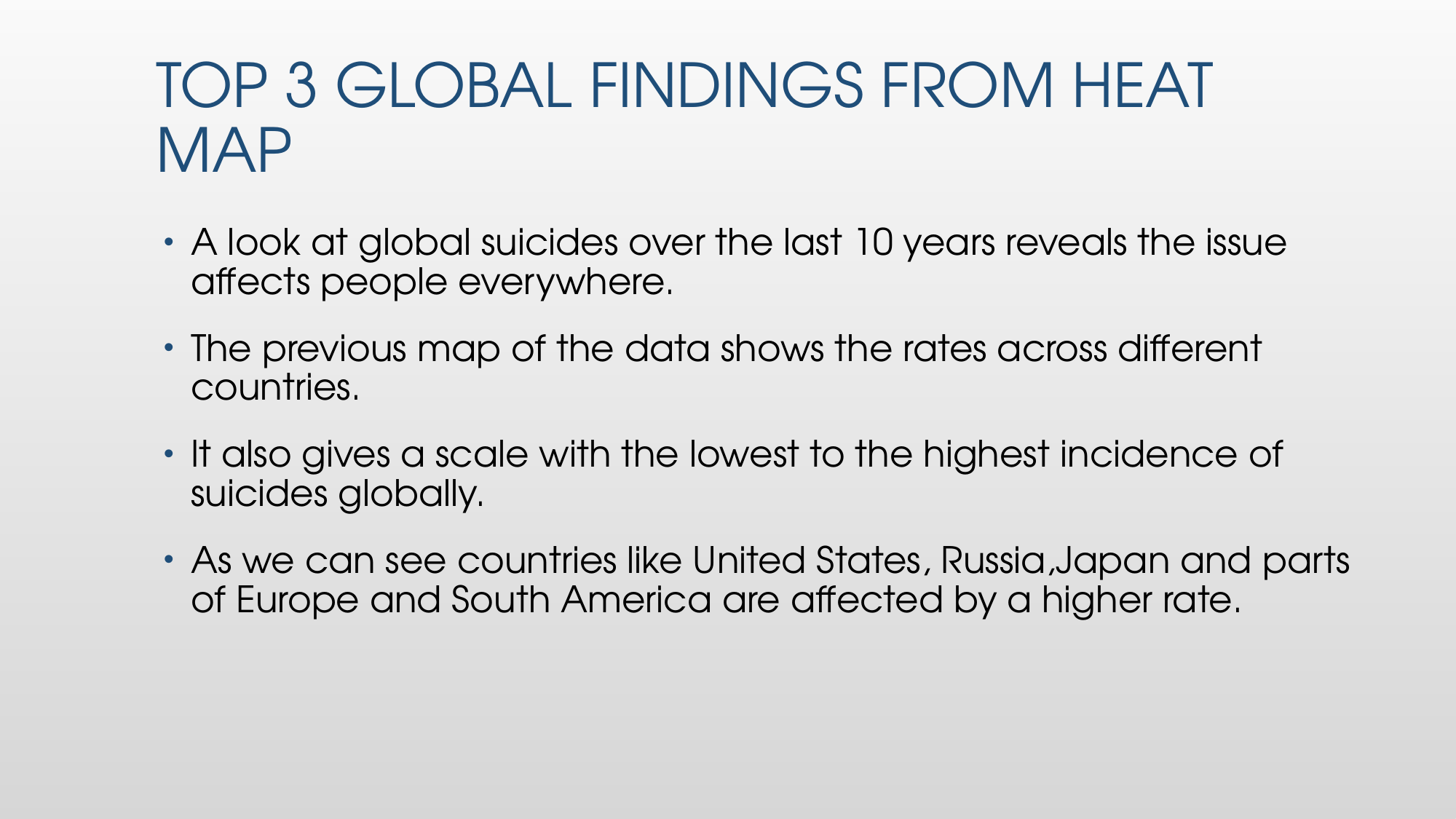

# Top 3 Global findings from heat map
A look at global suicides over the last 10 years reveals the issue affects people everywhere.
The previous map of the data shows the rates across different countries.
It also gives a scale with the lowest to the highest incidence of suicides globally.
As we can see countries like United States, Russia,Japan and parts of Europe and South America are affected by a higher rate.